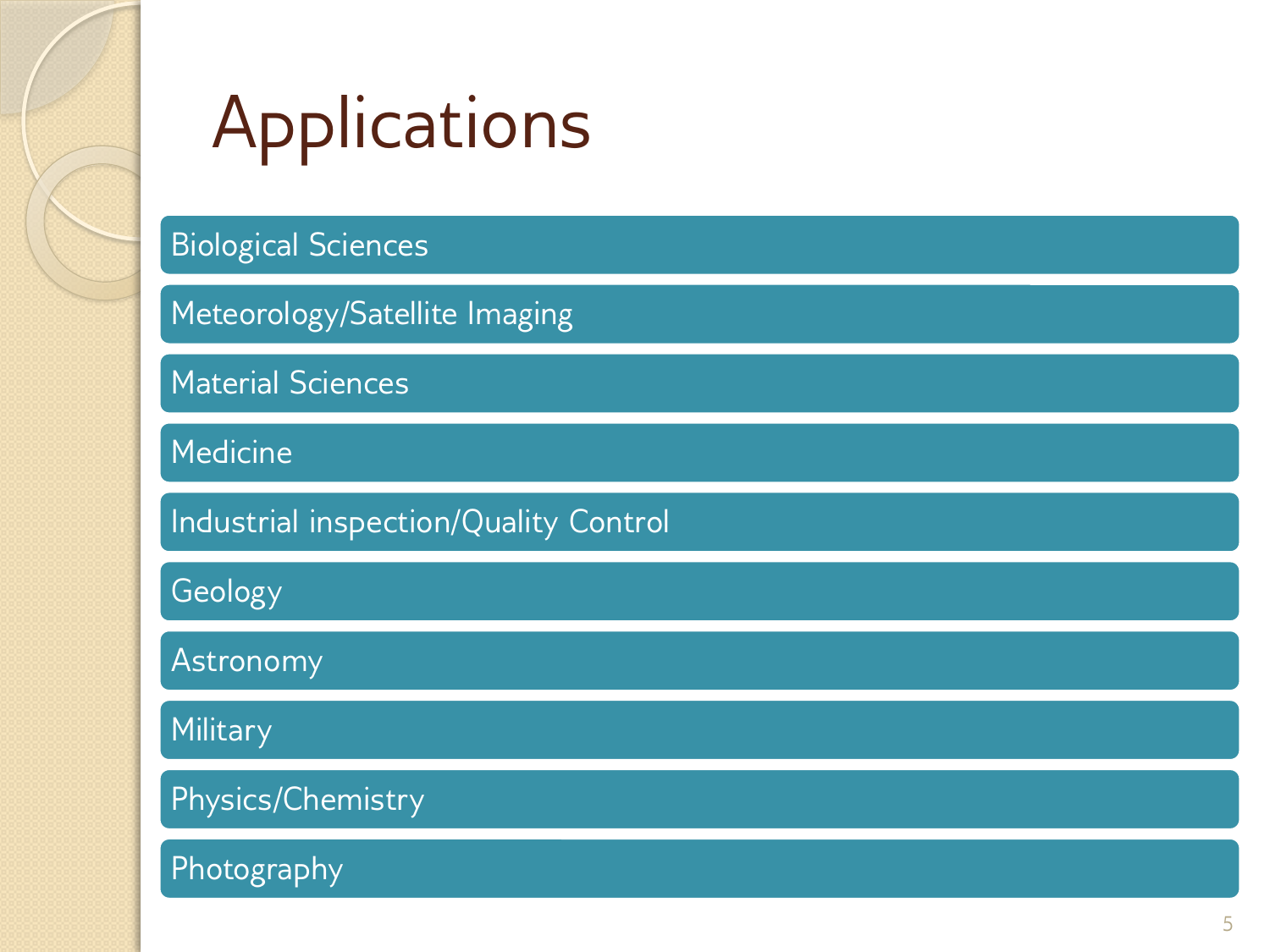

# Applications
Biological Sciences
Meteorology/Satellite Imaging
Material Sciences
Medicine
Industrial inspection/Quality Control
Geology
Astronomy
Military
Physics/Chemistry
Photography
5